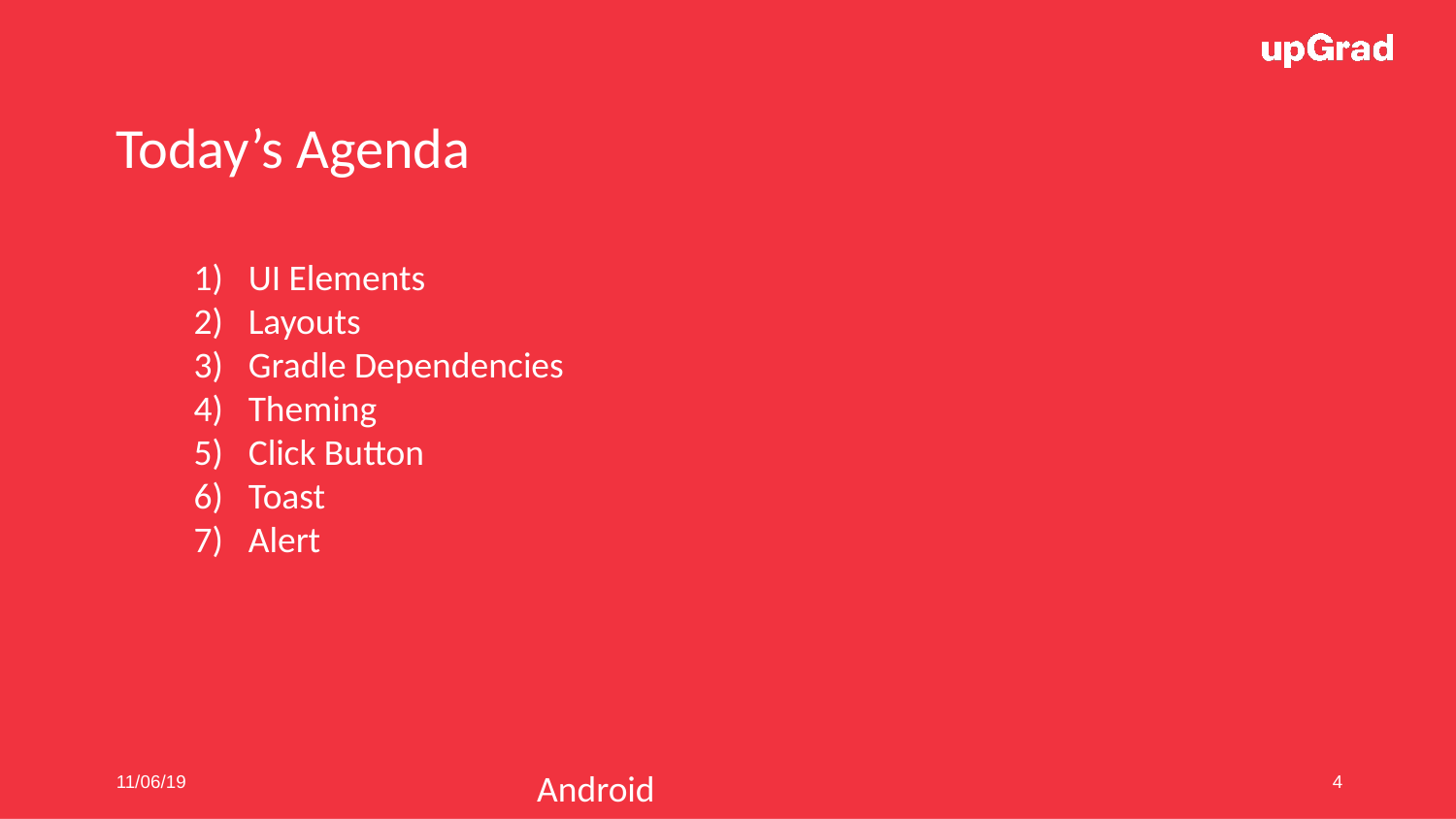

Today’s Agenda
UI Elements
Layouts
Gradle Dependencies
Theming
Click Button
Toast
Alert

11/06/19
Android

4